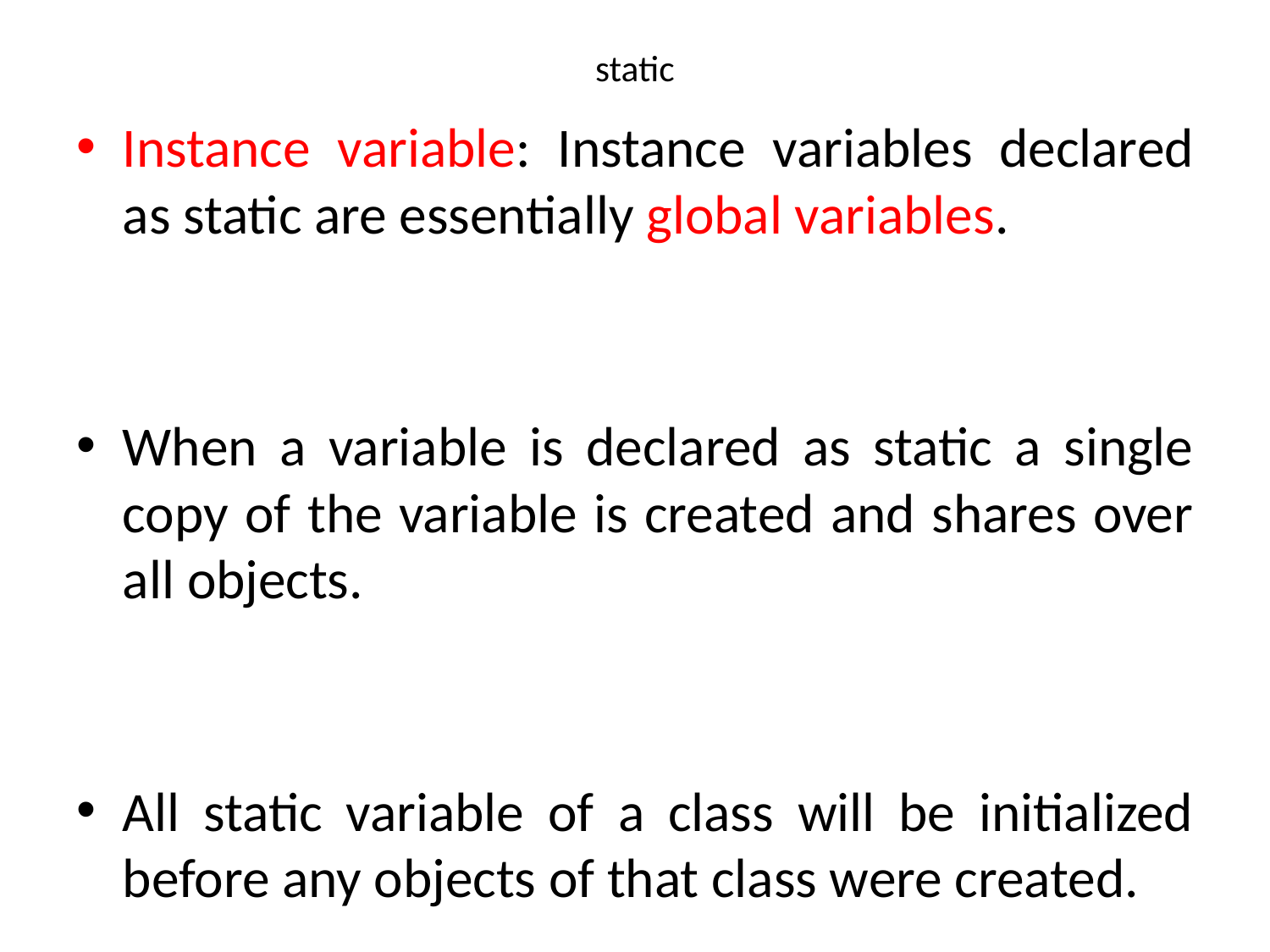

# static
Instance variable: Instance variables declared as static are essentially global variables.

When a variable is declared as static a single copy of the variable is created and shares over all objects.

All static variable of a class will be initialized before any objects of that class were created.